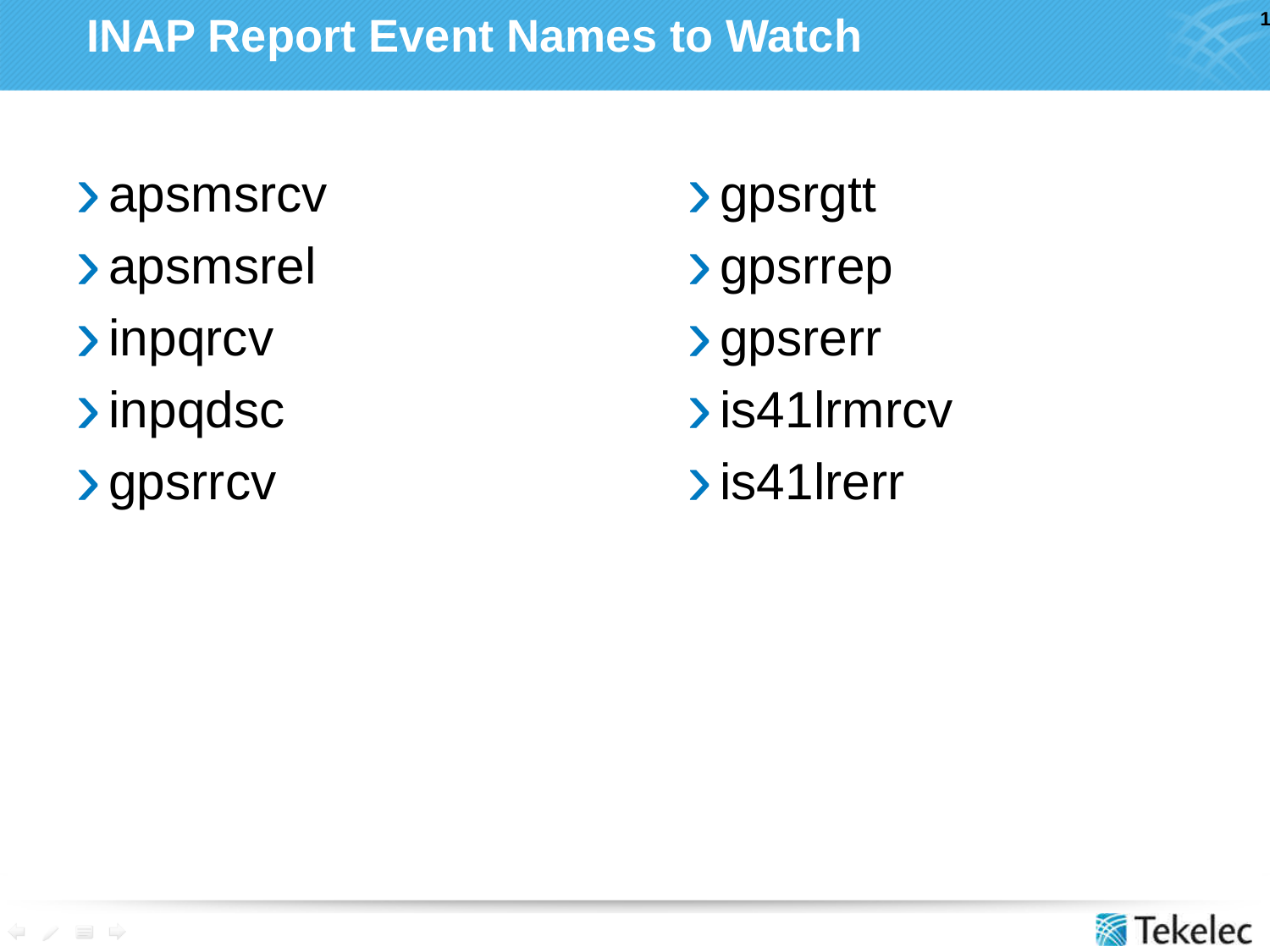

# INAP Report Event Names to Watch
apsmsrcv
apsmsrel
inpqrcv
inpqdsc
gpsrrcv
gpsrgtt
gpsrrep
gpsrerr
is41lrmrcv
is41lrerr